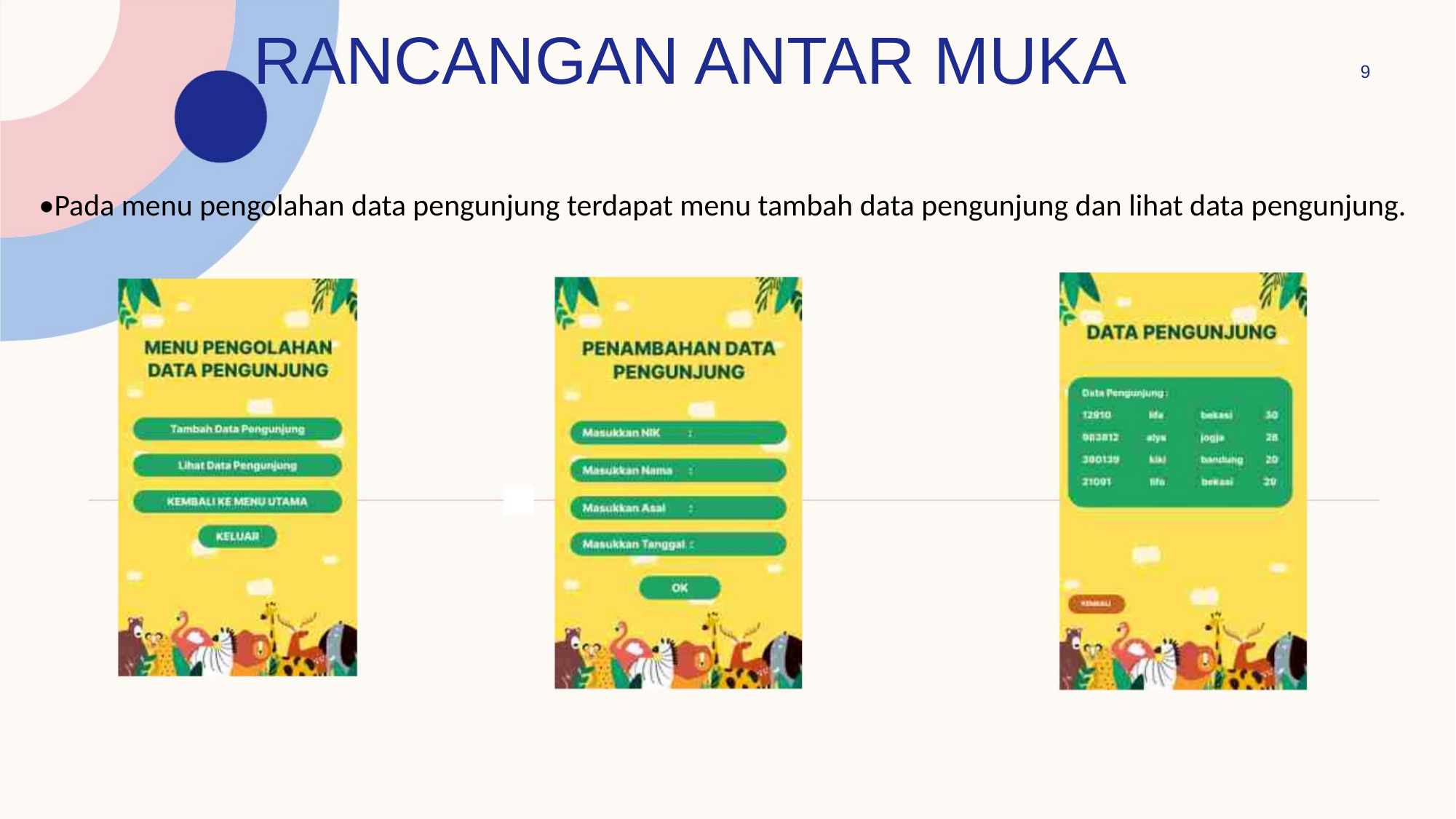

RANCANGAN ANTAR MUKA
9
•Pada menu pengolahan data pengunjung terdapat menu tambah data pengunjung dan lihat data pengunjung.